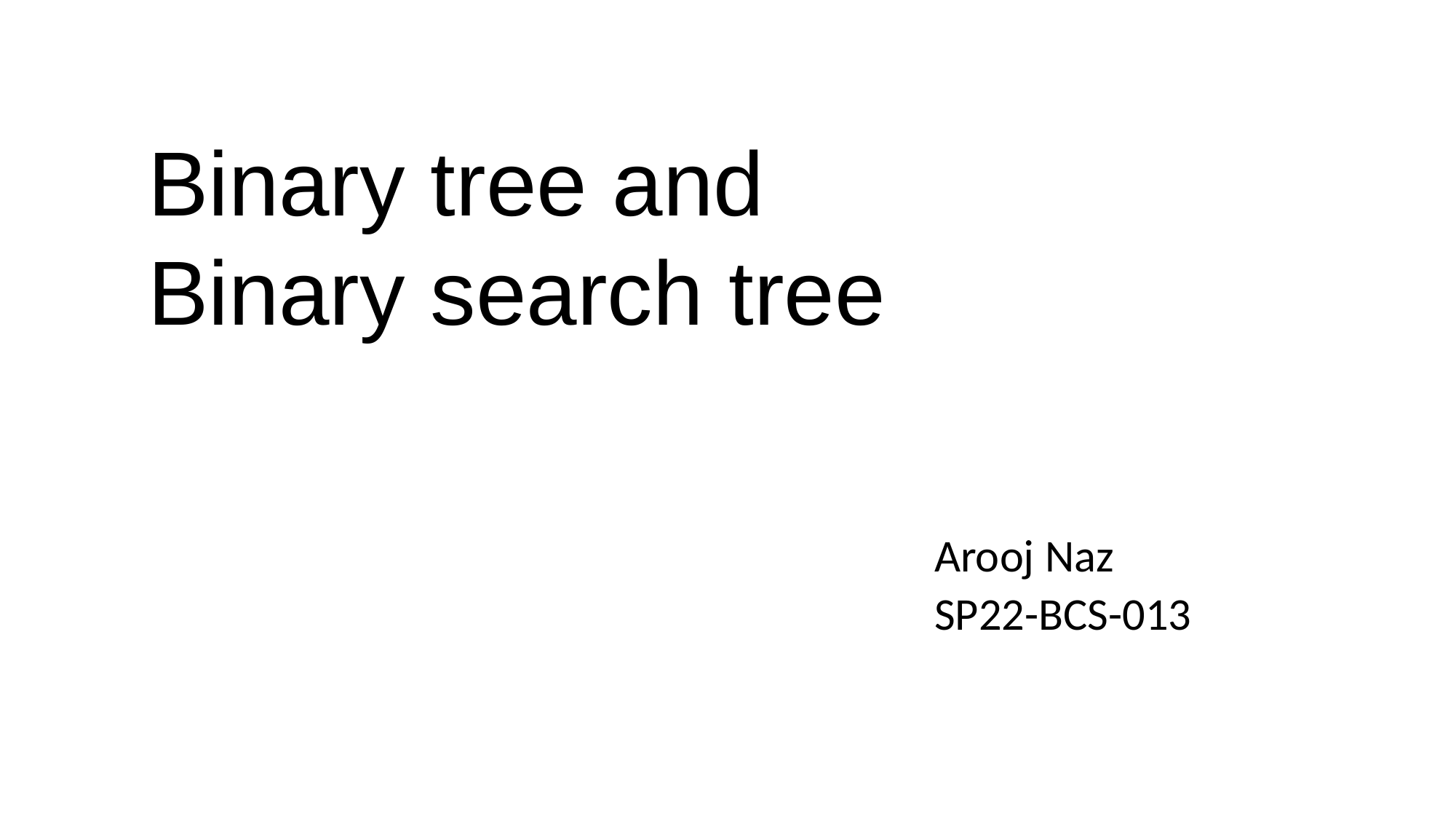

Binary tree and Binary search tree
Arooj Naz
SP22-BCS-013